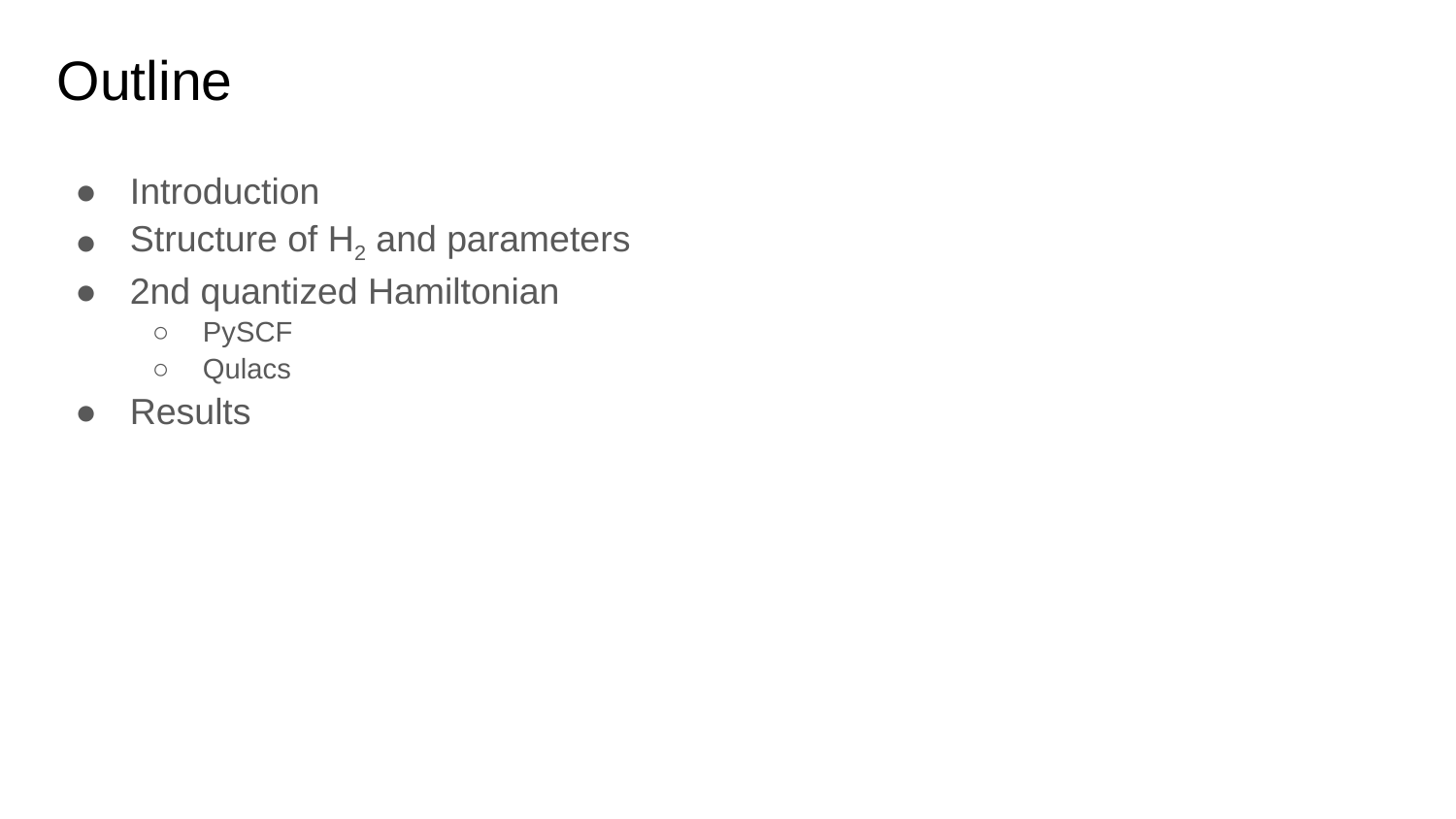

# Outline
Introduction
Structure of H2 and parameters
2nd quantized Hamiltonian
PySCF
Qulacs
Results